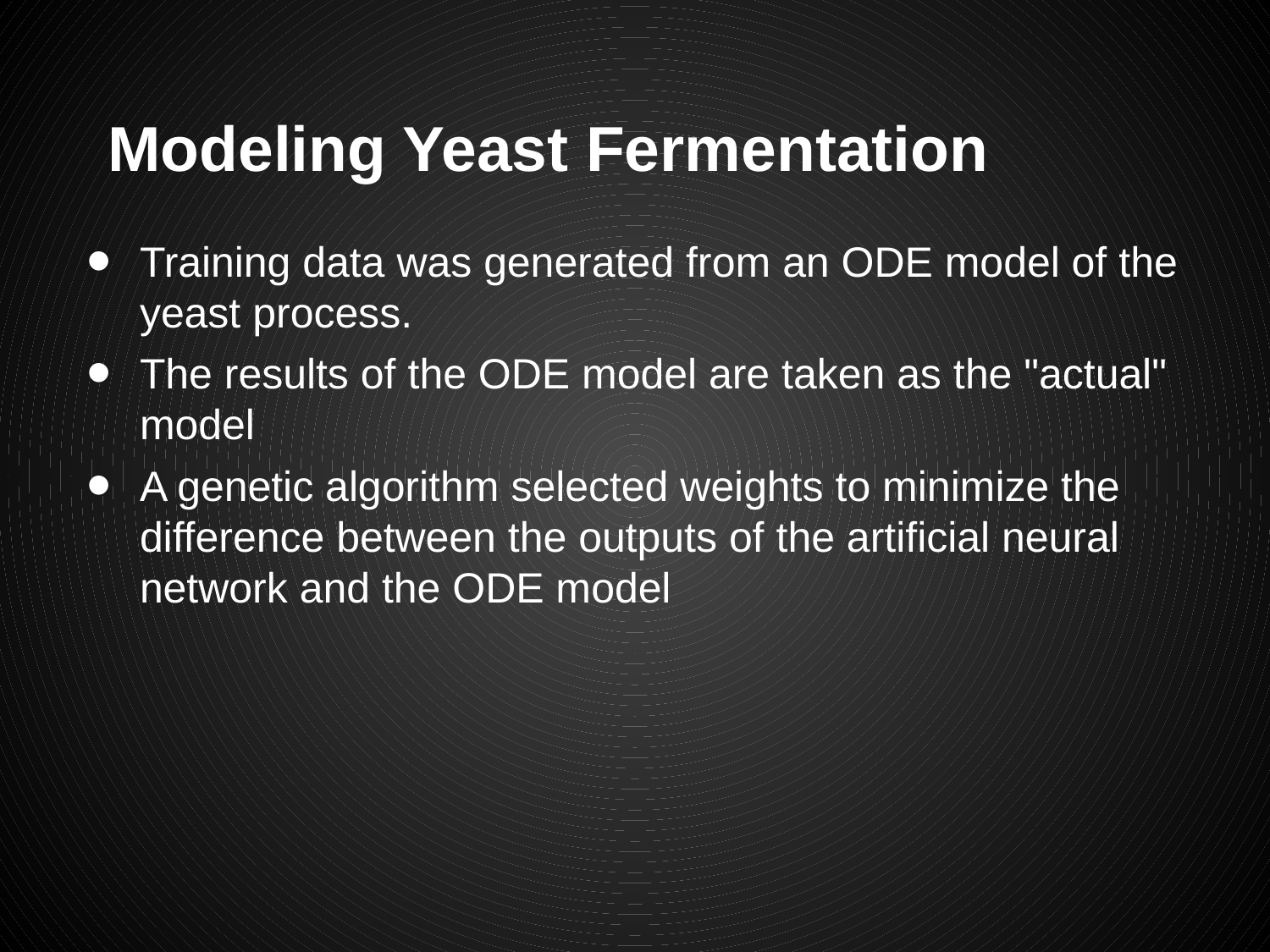

# Modeling Yeast Fermentation
Training data was generated from an ODE model of the yeast process.
The results of the ODE model are taken as the "actual" model
A genetic algorithm selected weights to minimize the difference between the outputs of the artificial neural network and the ODE model